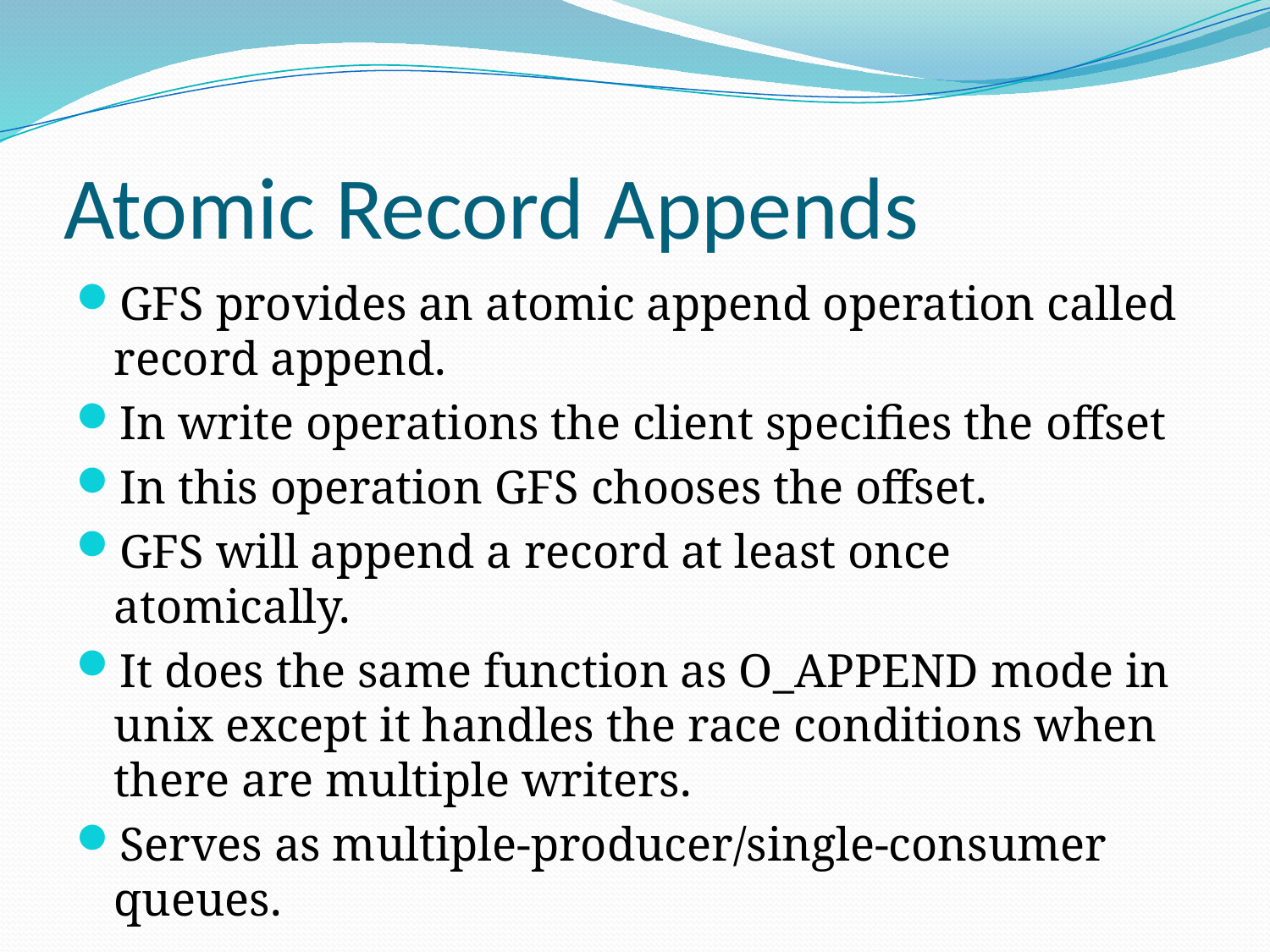

# Atomic Record Appends
GFS provides an atomic append operation called record append.
In write operations the client specifies the offset
In this operation GFS chooses the offset.
GFS will append a record at least once atomically.
It does the same function as O_APPEND mode in unix except it handles the race conditions when there are multiple writers.
Serves as multiple-producer/single-consumer queues.